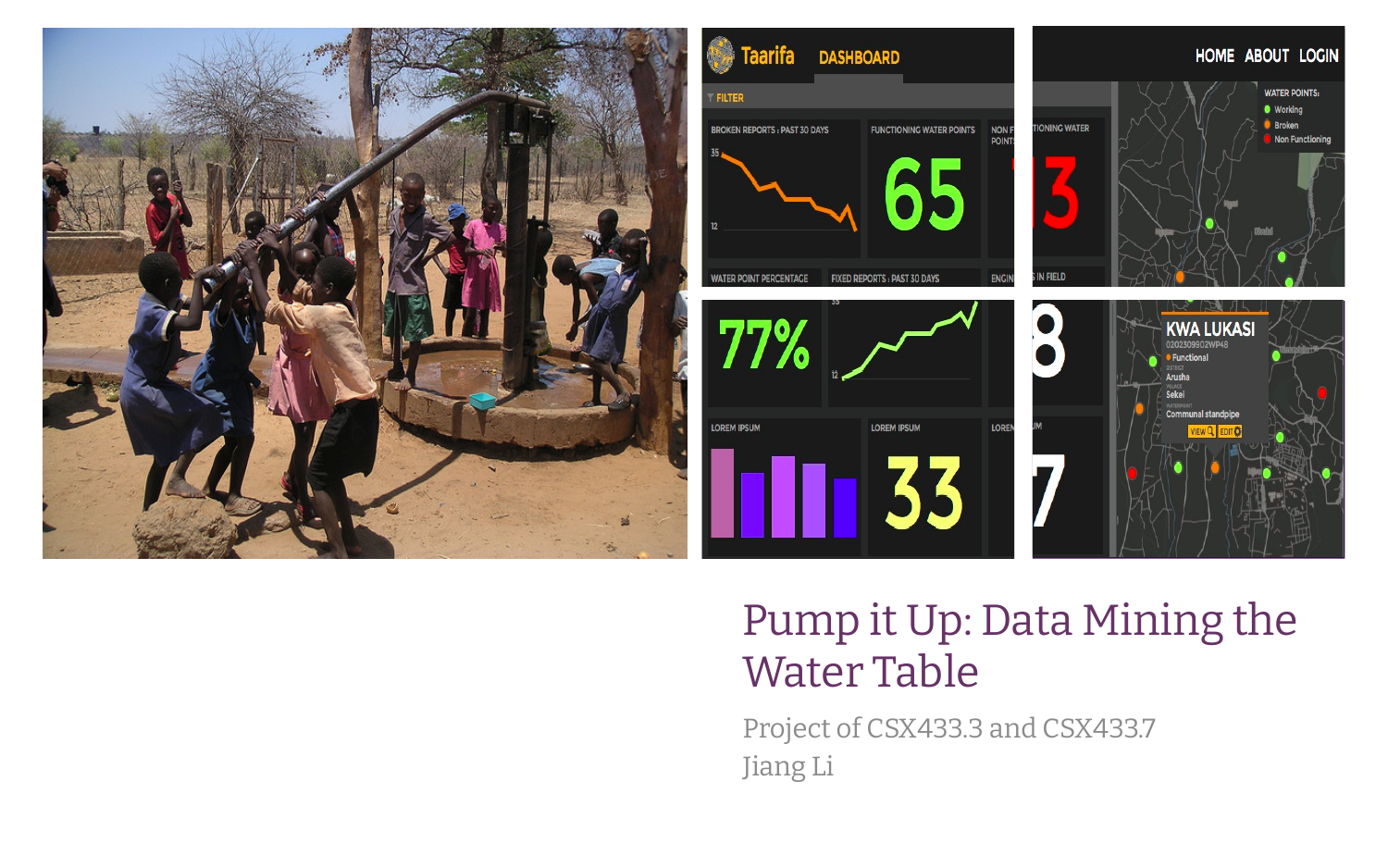

# Pump it Up: Data Mining the Water Table
Project of CSX433.3 and CSX433.7
Jiang Li